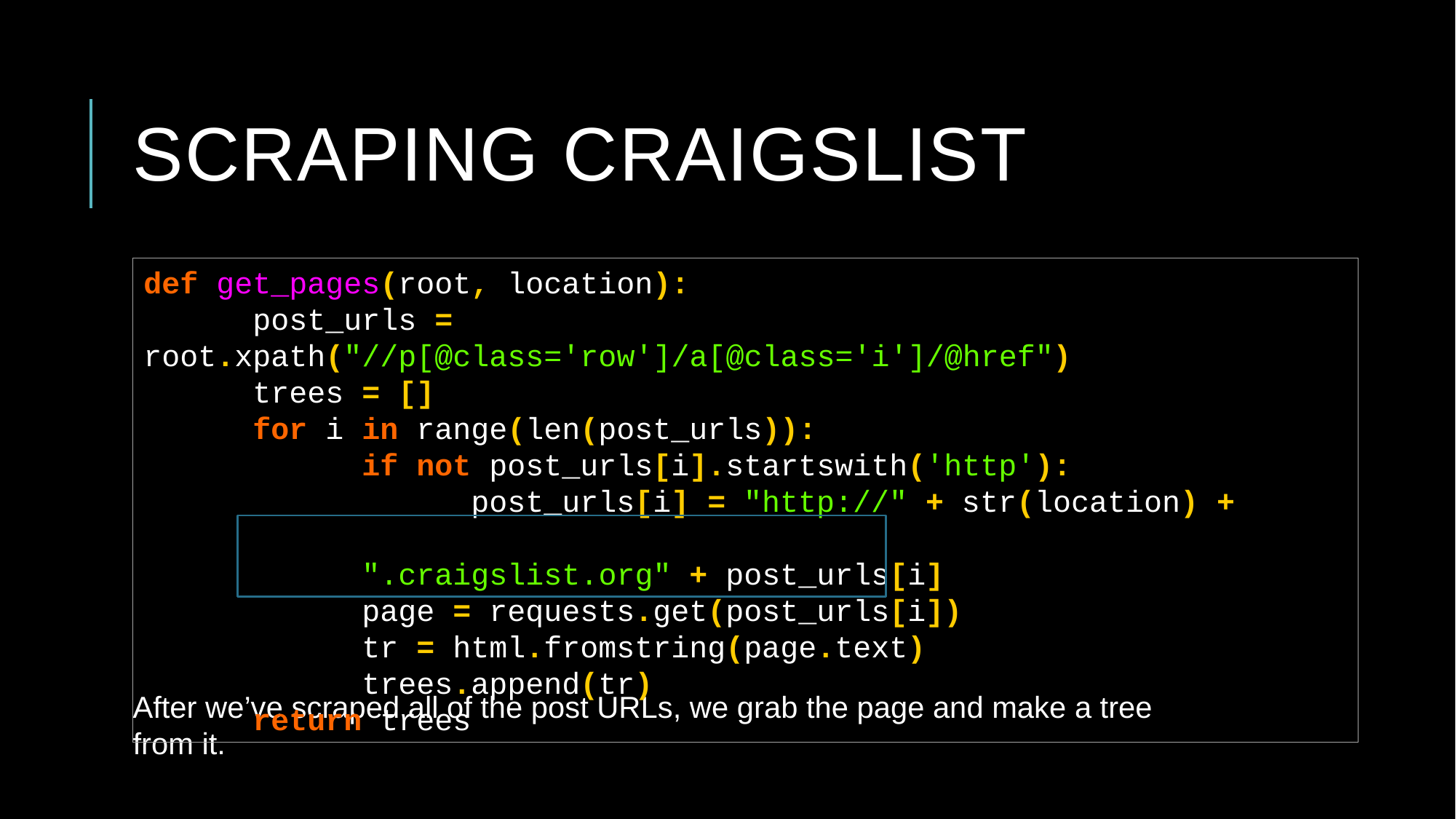

# Scraping Craigslist
def get_pages(root, location):
	post_urls = root.xpath("//p[@class='row']/a[@class='i']/@href")
	trees = []
	for i in range(len(post_urls)):
		if not post_urls[i].startswith('http'):
			post_urls[i] = "http://" + str(location) + 					 		 							".craigslist.org" + post_urls[i]
		page = requests.get(post_urls[i])
		tr = html.fromstring(page.text)
		trees.append(tr)
	return trees

After we’ve scraped all of the post URLs, we grab the page and make a tree from it.